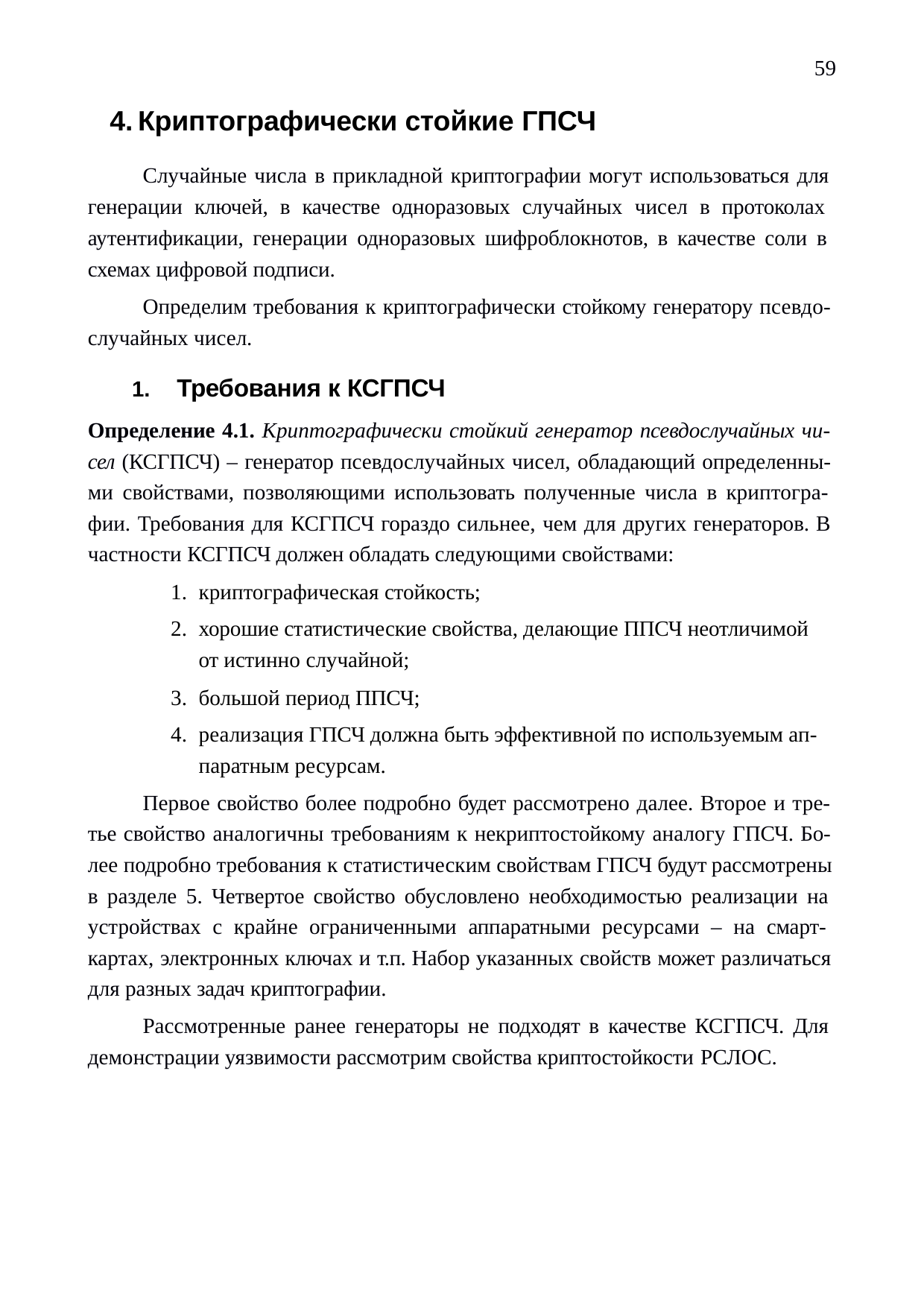

59
Криптографически стойкие ГПСЧ
Случайные числа в прикладной криптографии могут использоваться для  генерации ключей, в качестве одноразовых случайных чисел в протоколах  аутентификации, генерации одноразовых шифроблокнотов, в качестве соли в  схемах цифровой подписи.
Определим требования к криптографически стойкому генератору псевдо-  случайных чисел.

Требования к КСГПСЧ
Определение 4.1. Криптографически стойкий генератор псевдослучайных чи-  сел (КСГПСЧ) – генератор псевдослучайных чисел, обладающий определенны-  ми свойствами, позволяющими использовать полученные числа в криптогра-  фии. Требования для КСГПСЧ гораздо сильнее, чем для других генераторов. В  частности КСГПСЧ должен обладать следующими свойствами:
криптографическая стойкость;
хорошие статистические свойства, делающие ППСЧ неотличимой  от истинно случайной;
большой период ППСЧ;
реализация ГПСЧ должна быть эффективной по используемым ап-  паратным ресурсам.
Первое свойство более подробно будет рассмотрено далее. Второе и тре-  тье свойство аналогичны требованиям к некриптостойкому аналогу ГПСЧ. Бо-  лее подробно требования к статистическим свойствам ГПСЧ будут рассмотрены  в разделе 5. Четвертое свойство обусловлено необходимостью реализации на  устройствах с крайне ограниченными аппаратными ресурсами – на смарт-  картах, электронных ключах и т.п. Набор указанных свойств может различаться  для разных задач криптографии.
Рассмотренные ранее генераторы не подходят в качестве КСГПСЧ. Для  демонстрации уязвимости рассмотрим свойства криптостойкости РСЛОС.